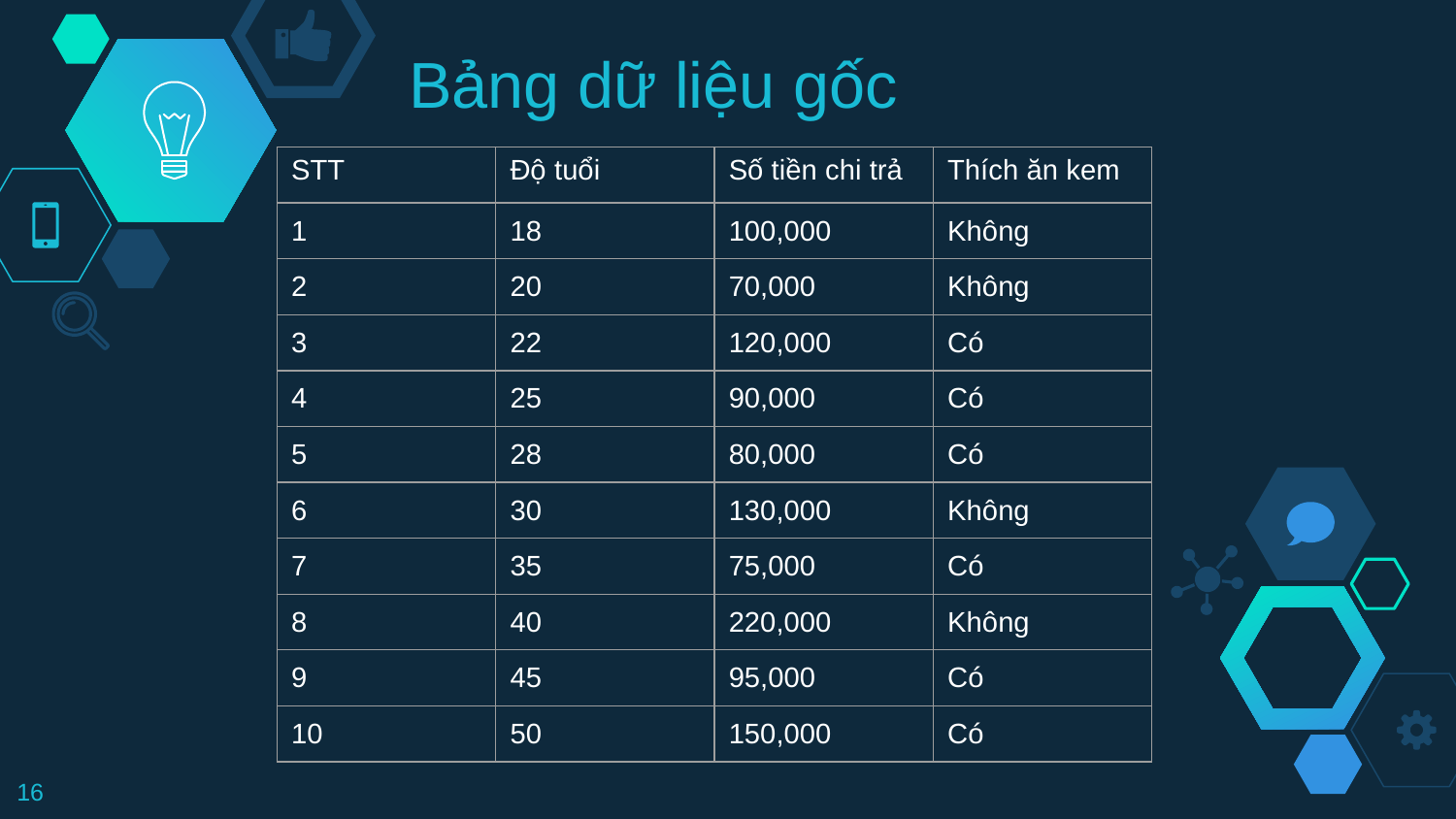

# Bảng dữ liệu gốc
| STT | Độ tuổi | Số tiền chi trả | Thích ăn kem |
| --- | --- | --- | --- |
| 1 | 18 | 100,000 | Không |
| 2 | 20 | 70,000 | Không |
| 3 | 22 | 120,000 | Có |
| 4 | 25 | 90,000 | Có |
| 5 | 28 | 80,000 | Có |
| 6 | 30 | 130,000 | Không |
| 7 | 35 | 75,000 | Có |
| 8 | 40 | 220,000 | Không |
| 9 | 45 | 95,000 | Có |
| 10 | 50 | 150,000 | Có |
16